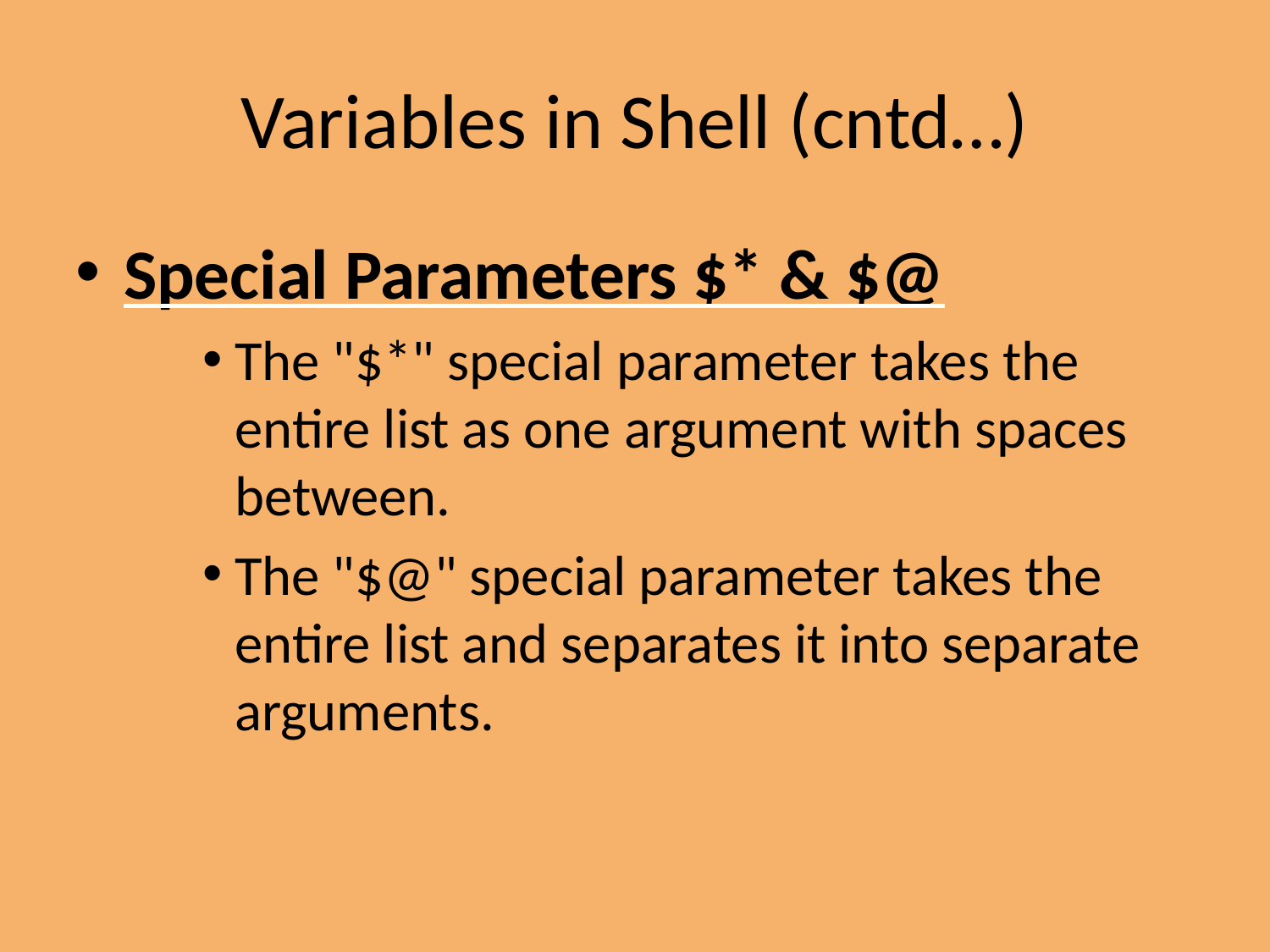

Variables in Shell (cntd…)
Special Parameters $* & $@
The "$*" special parameter takes the entire list as one argument with spaces between.
The "$@" special parameter takes the entire list and separates it into separate arguments.